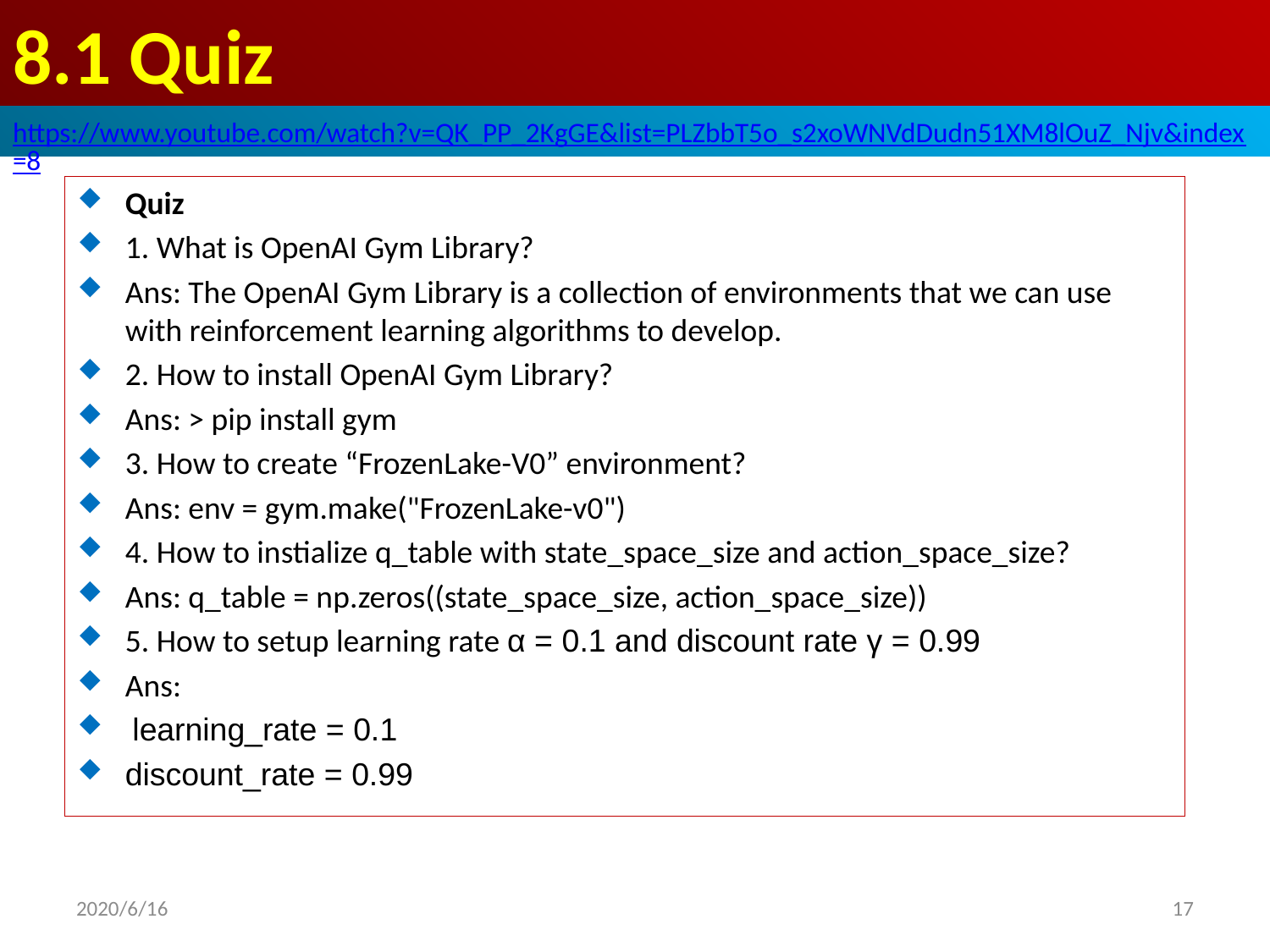

# 8.1 Quiz
https://www.youtube.com/watch?v=QK_PP_2KgGE&list=PLZbbT5o_s2xoWNVdDudn51XM8lOuZ_Njv&index=8
Quiz
1. What is OpenAI Gym Library?
Ans: The OpenAI Gym Library is a collection of environments that we can use with reinforcement learning algorithms to develop.
2. How to install OpenAI Gym Library?
Ans: > pip install gym
3. How to create “FrozenLake-V0” environment?
Ans: env = gym.make("FrozenLake-v0")
4. How to instialize q_table with state_space_size and action_space_size?
Ans: q_table = np.zeros((state_space_size, action_space_size))
5. How to setup learning rate α = 0.1 and discount rate γ = 0.99
Ans:
 learning_rate = 0.1
discount_rate = 0.99

2020/6/16
17